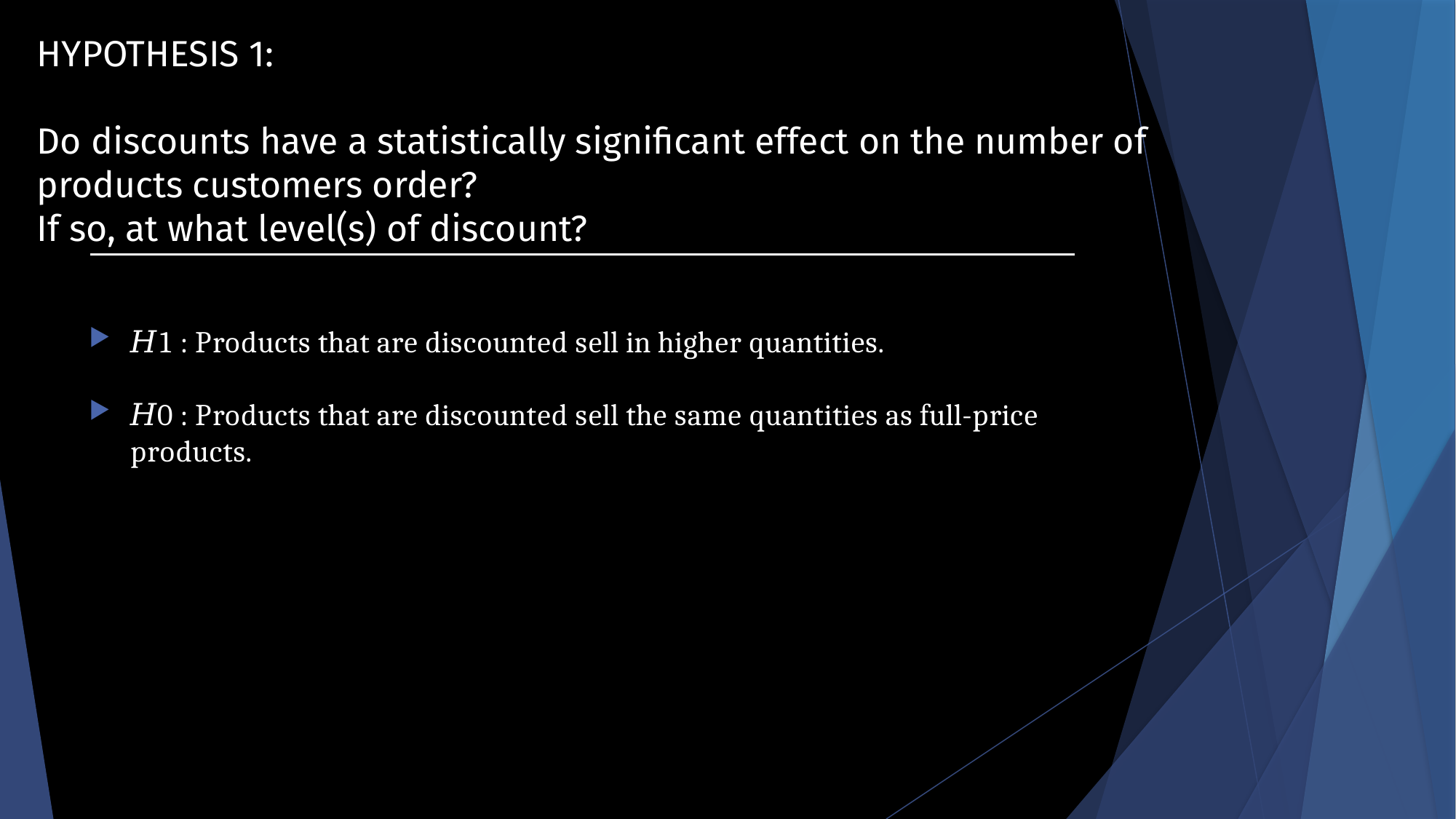

# HYPOTHESIS 1: Do discounts have a statistically significant effect on the number of products customers order?  If so, at what level(s) of discount?

𝐻1 : Products that are discounted sell in higher quantities.

𝐻0 : Products that are discounted sell the same quantities as full-price products.